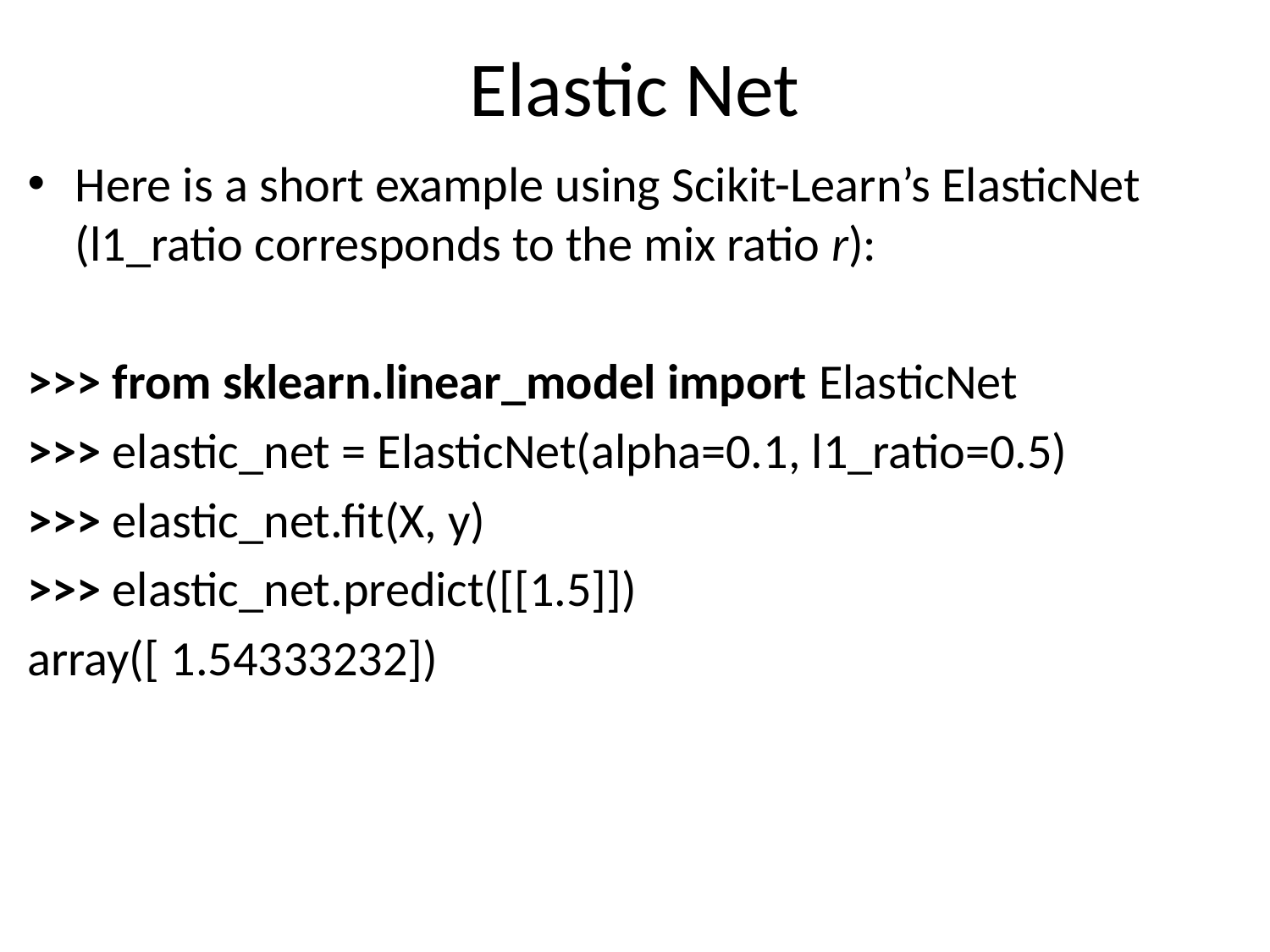

# Elastic Net
Here is a short example using Scikit-Learn’s ElasticNet (l1_ratio corresponds to the mix ratio r):

>>> from sklearn.linear_model import ElasticNet
>>> elastic_net = ElasticNet(alpha=0.1, l1_ratio=0.5)
>>> elastic_net.fit(X, y)
>>> elastic_net.predict([[1.5]])
array([ 1.54333232])